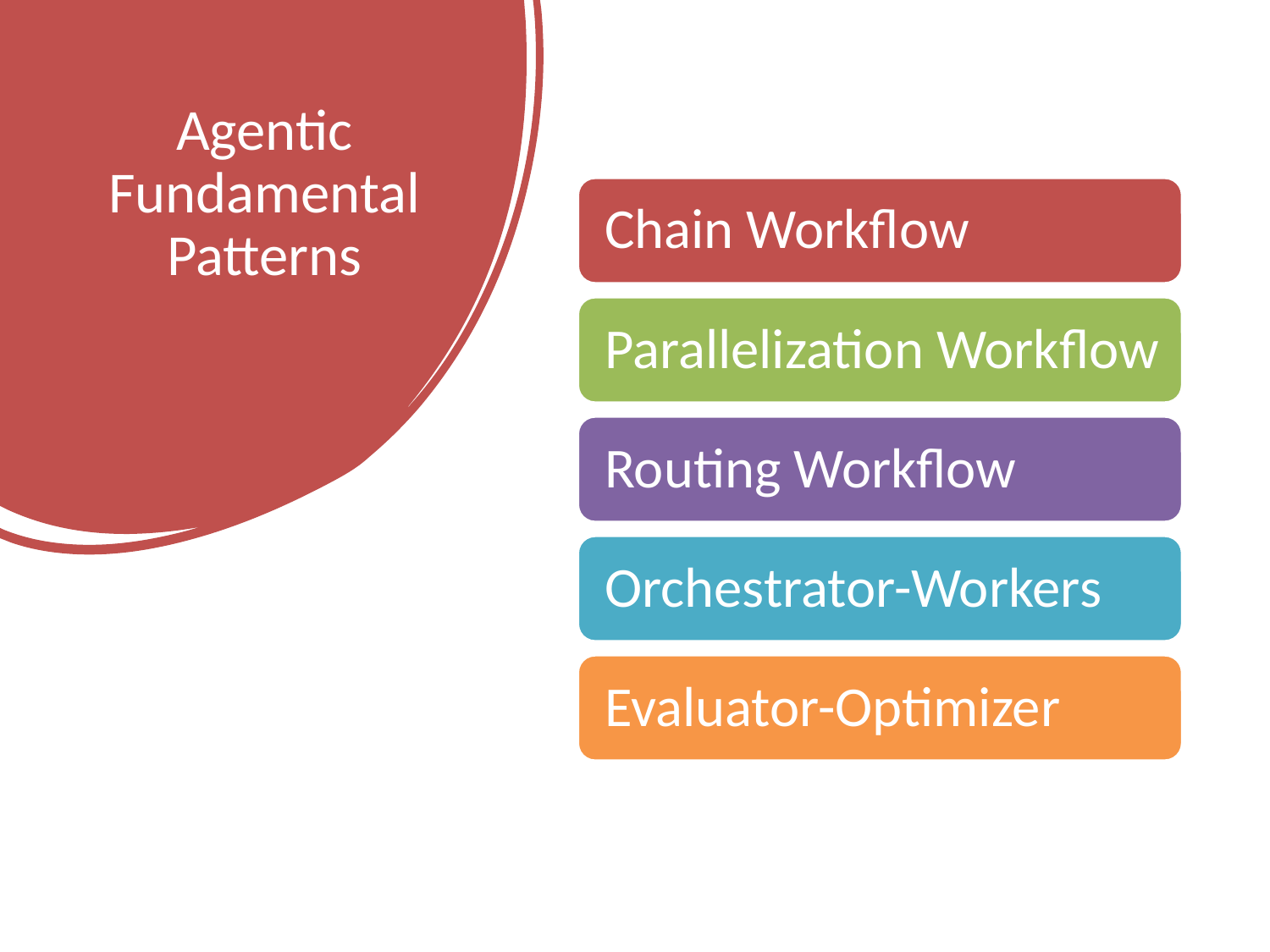

Chain Workflow
Parallelization Workflow
Routing Workflow
Orchestrator-Workers
Evaluator-Optimizer
# Agentic Fundamental Patterns